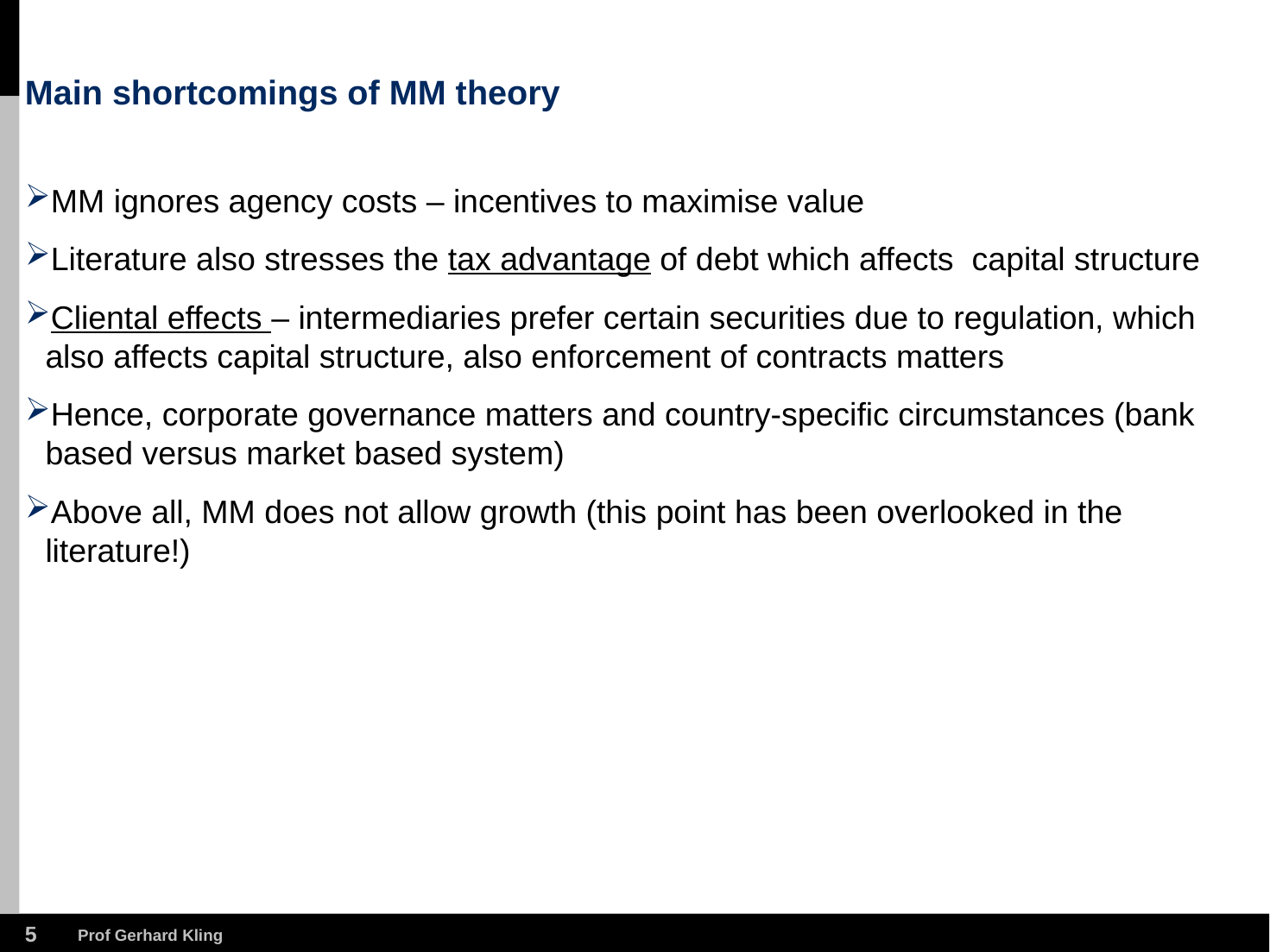

# Main shortcomings of MM theory
MM ignores agency costs – incentives to maximise value
Literature also stresses the tax advantage of debt which affects  capital structure
Cliental effects – intermediaries prefer certain securities due to regulation, which also affects capital structure, also enforcement of contracts matters
Hence, corporate governance matters and country-specific circumstances (bank based versus market based system)
Above all, MM does not allow growth (this point has been overlooked in the literature!)

5
Prof Gerhard Kling